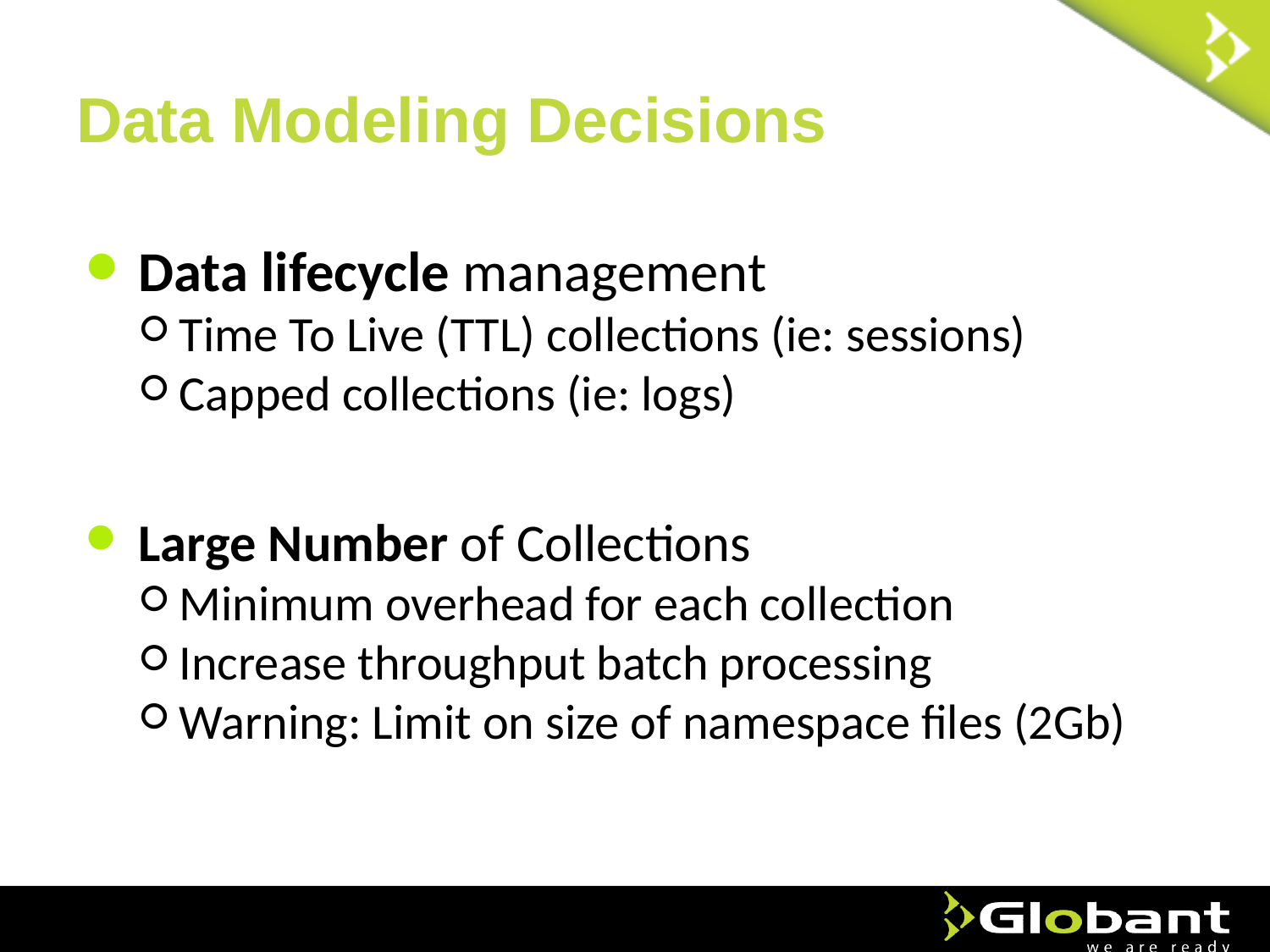

# Data Modeling Decisions
Data lifecycle management
Time To Live (TTL) collections (ie: sessions)
Capped collections (ie: logs)

Large Number of Collections
Minimum overhead for each collection
Increase throughput batch processing
Warning: Limit on size of namespace files (2Gb)